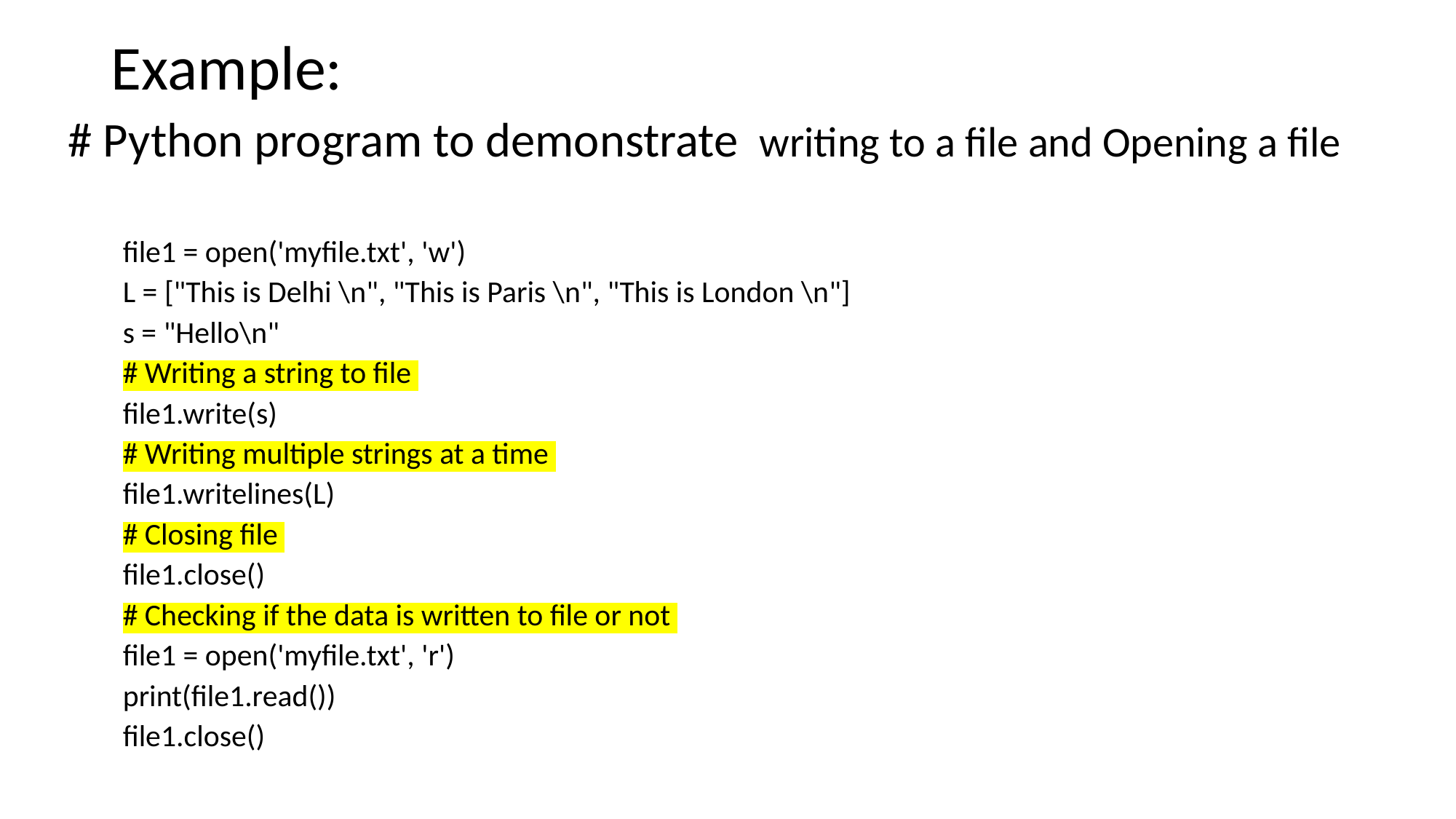

# Example:
# Python program to demonstrate  writing to a file and Opening a file

file1 = open('myfile.txt', 'w')
L = ["This is Delhi \n", "This is Paris \n", "This is London \n"]
s = "Hello\n"
# Writing a string to file
file1.write(s)
# Writing multiple strings at a time
file1.writelines(L)
# Closing file
file1.close()
# Checking if the data is written to file or not
file1 = open('myfile.txt', 'r')
print(file1.read())
file1.close()